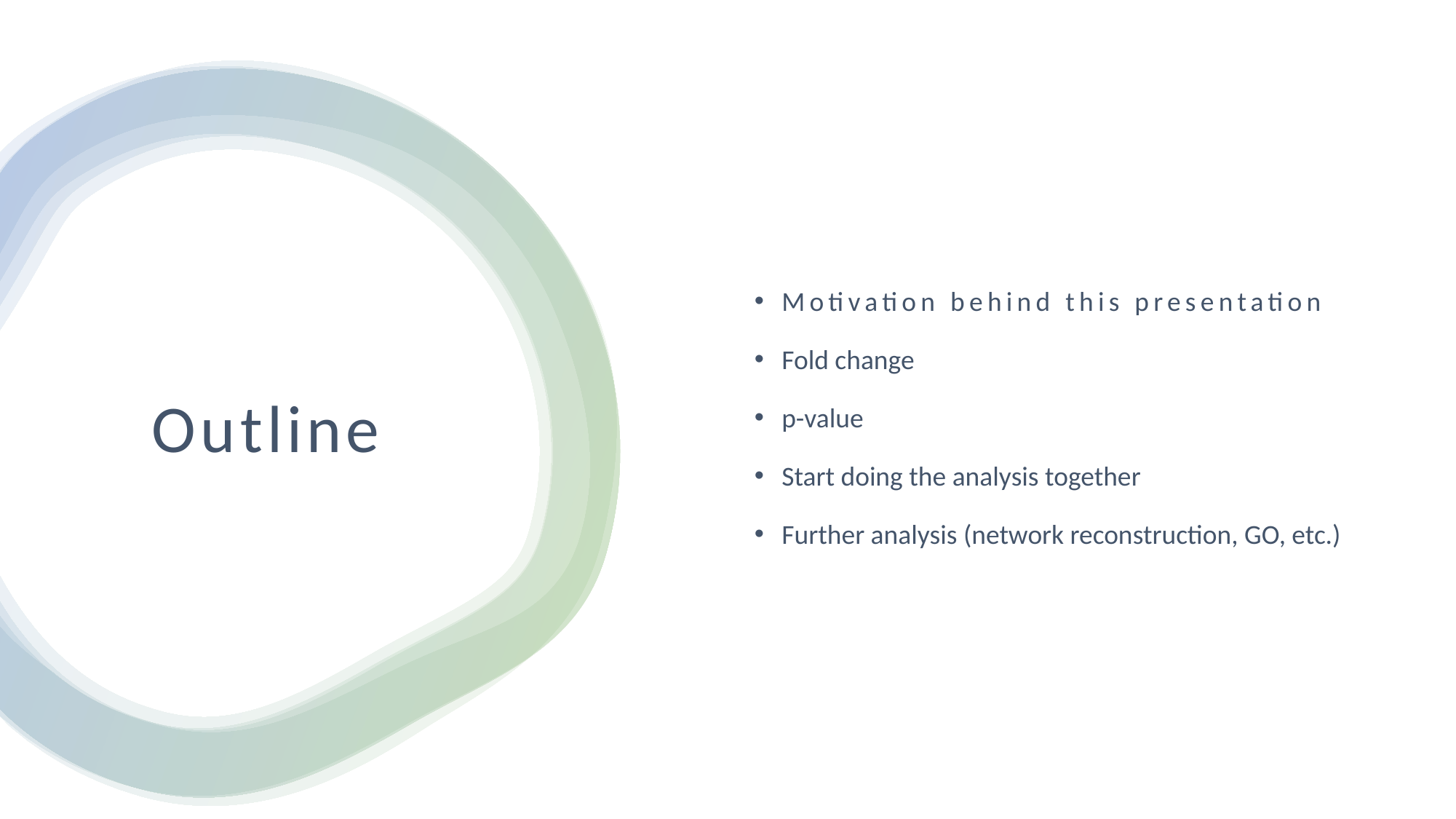

Motivation behind this presentation
Fold change
p-value
Start doing the analysis together
Further analysis (network reconstruction, GO, etc.)
# Outline